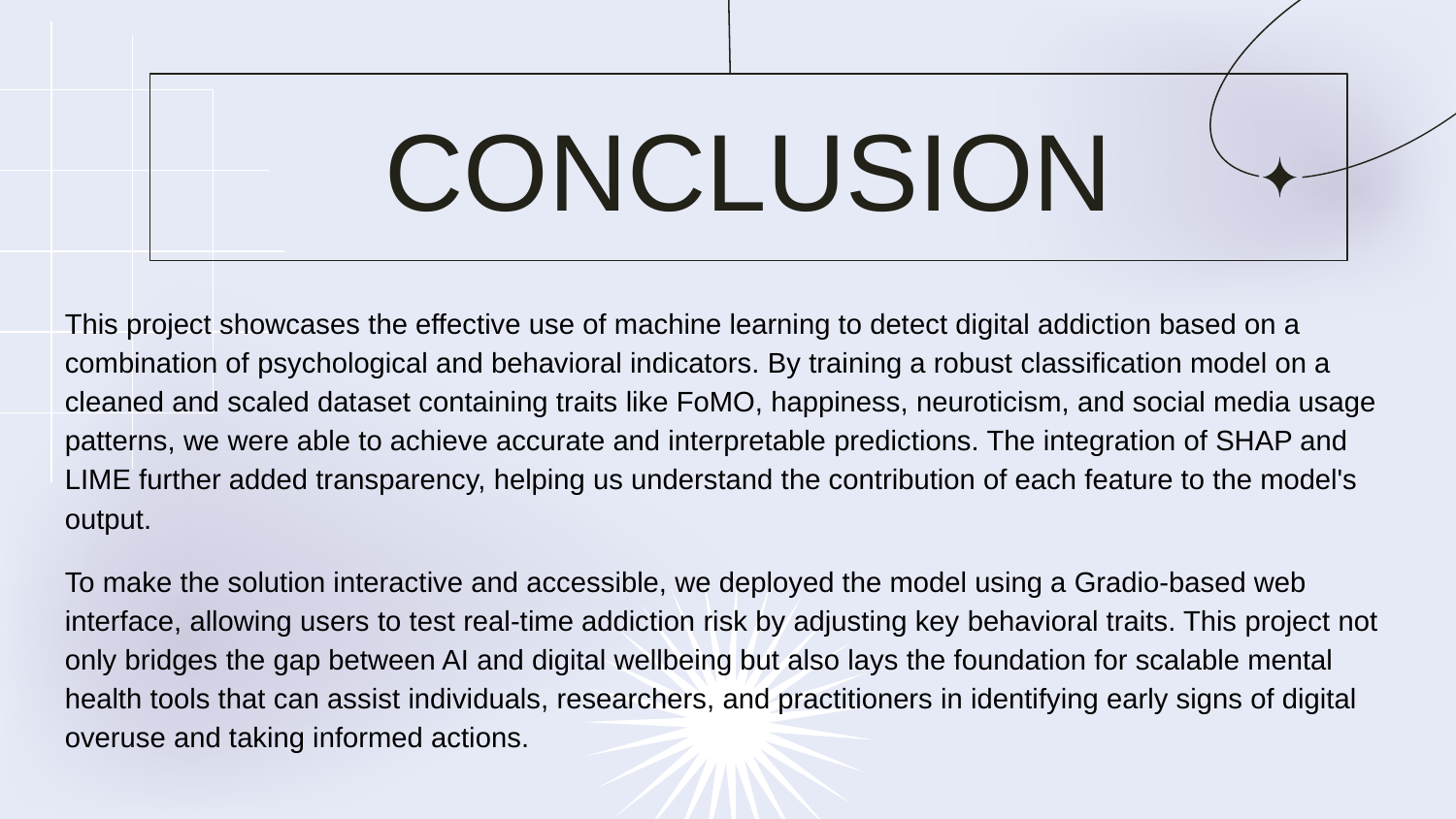

# CONCLUSION
This project showcases the effective use of machine learning to detect digital addiction based on a combination of psychological and behavioral indicators. By training a robust classification model on a cleaned and scaled dataset containing traits like FoMO, happiness, neuroticism, and social media usage patterns, we were able to achieve accurate and interpretable predictions. The integration of SHAP and LIME further added transparency, helping us understand the contribution of each feature to the model's output.
To make the solution interactive and accessible, we deployed the model using a Gradio-based web interface, allowing users to test real-time addiction risk by adjusting key behavioral traits. This project not only bridges the gap between AI and digital wellbeing but also lays the foundation for scalable mental health tools that can assist individuals, researchers, and practitioners in identifying early signs of digital overuse and taking informed actions.